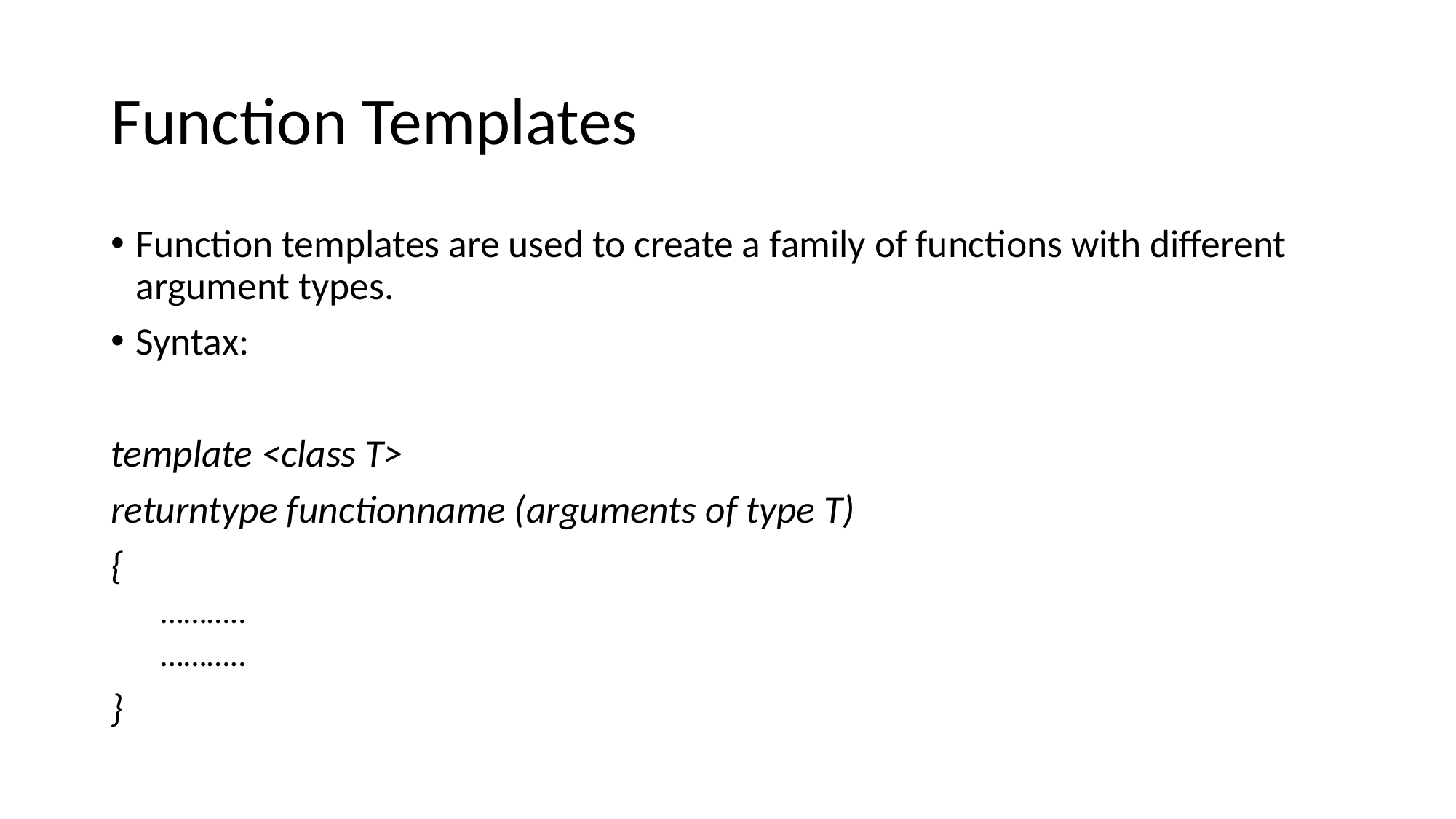

# Function Templates
Function templates are used to create a family of functions with different argument types.
Syntax:

template <class T>
returntype functionname (arguments of type T)
{
………..
………..
}